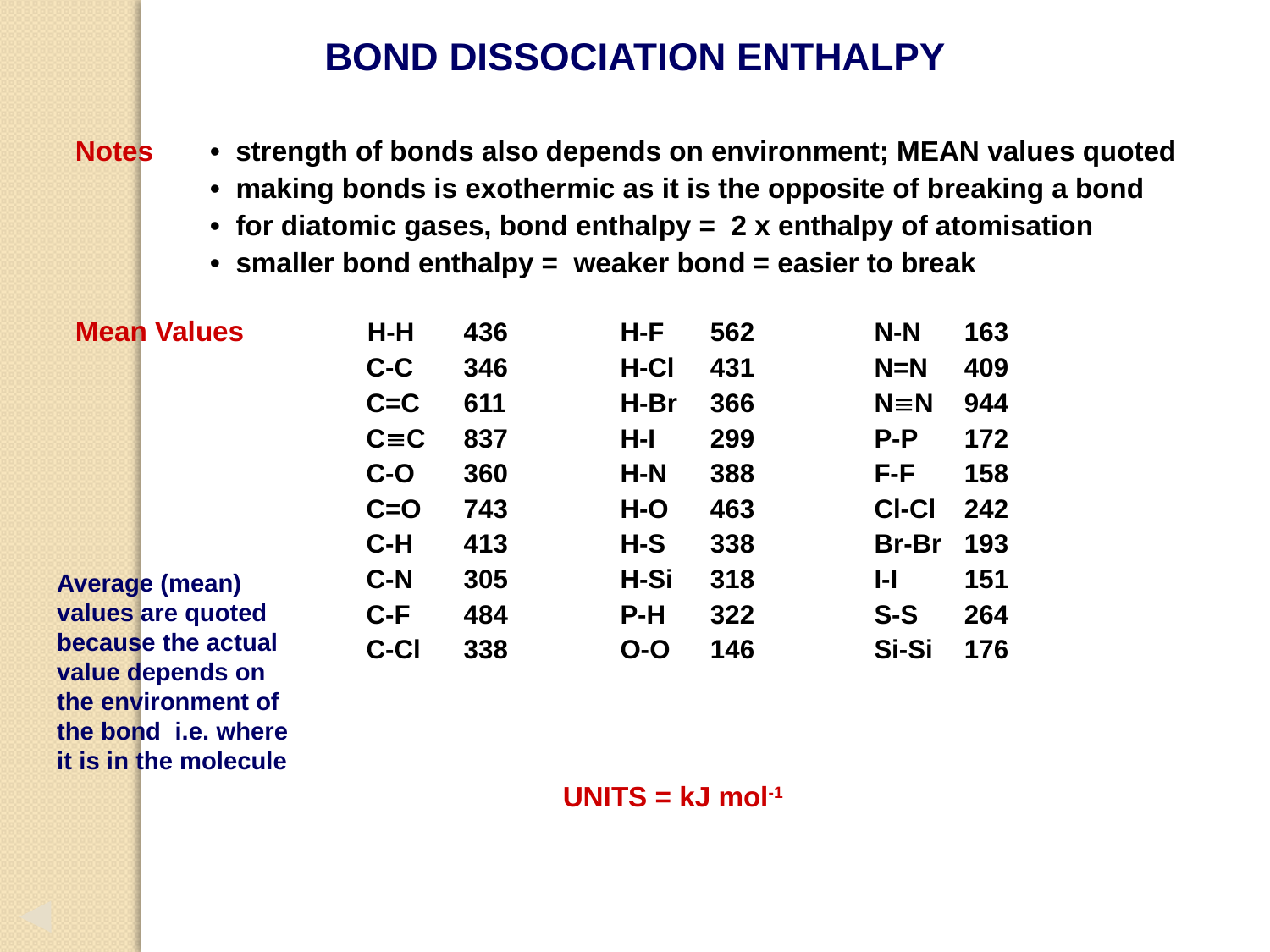

BOND DISSOCIATION ENTHALPY
Notes	 •  strength of bonds also depends on environment; MEAN values quoted
   	 •  making bonds is exothermic as it is the opposite of breaking a bond
  	 •  for diatomic gases, bond enthalpy =  2 x enthalpy of atomisation
  	 •  smaller bond enthalpy =  weaker bond = easier to break

Mean Values	      H-H	 436	     H-F	562	     N-N	163
	         	     C-C	 346	     H-Cl	431	     N=N	409
     	         	     C=C	 611	     H-Br	366	     N≡N	944
	         	     C≡C	 837	     H-I	299	     P-P	172
     	         	     C-O	 360	     H-N	388	     F-F	158
     	         	     C=O	 743	     H-O	463	     Cl-Cl	242
     	         	     C-H	 413	     H-S	338	     Br-Br	193
     	         	     C-N	 305	     H-Si	318	     I-I	151
     	         	     C-F	 484	     P-H	322	     S-S	264
     	         	     C-Cl	 338	     O-O	146	     Si-Si	176
Average (mean) values are quoted because the actual value depends on the environment of the bond  i.e. where it is in the molecule
UNITS = kJ mol-1